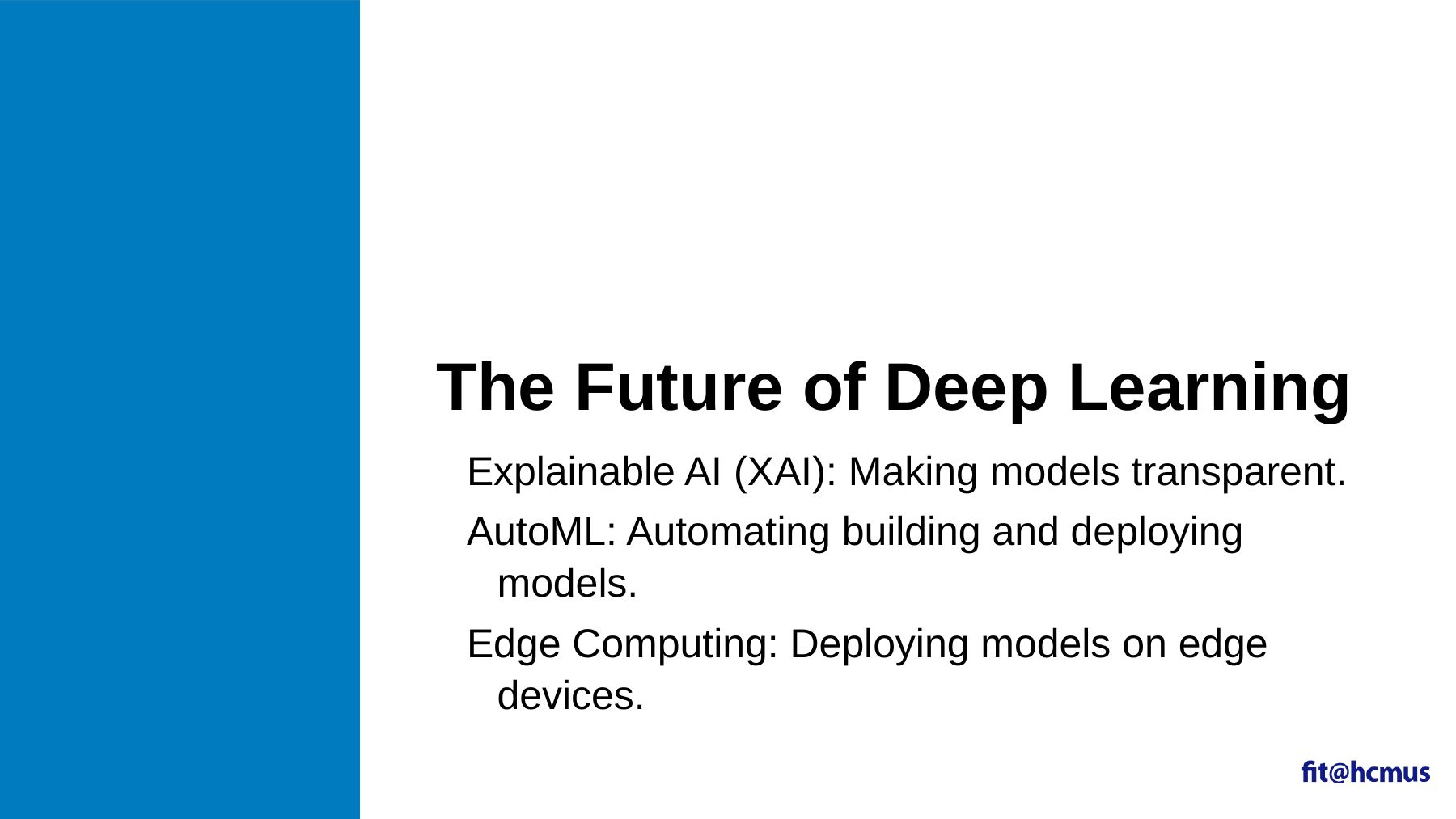

# The Future of Deep Learning
Explainable AI (XAI): Making models transparent.
AutoML: Automating building and deploying models.
Edge Computing: Deploying models on edge devices.